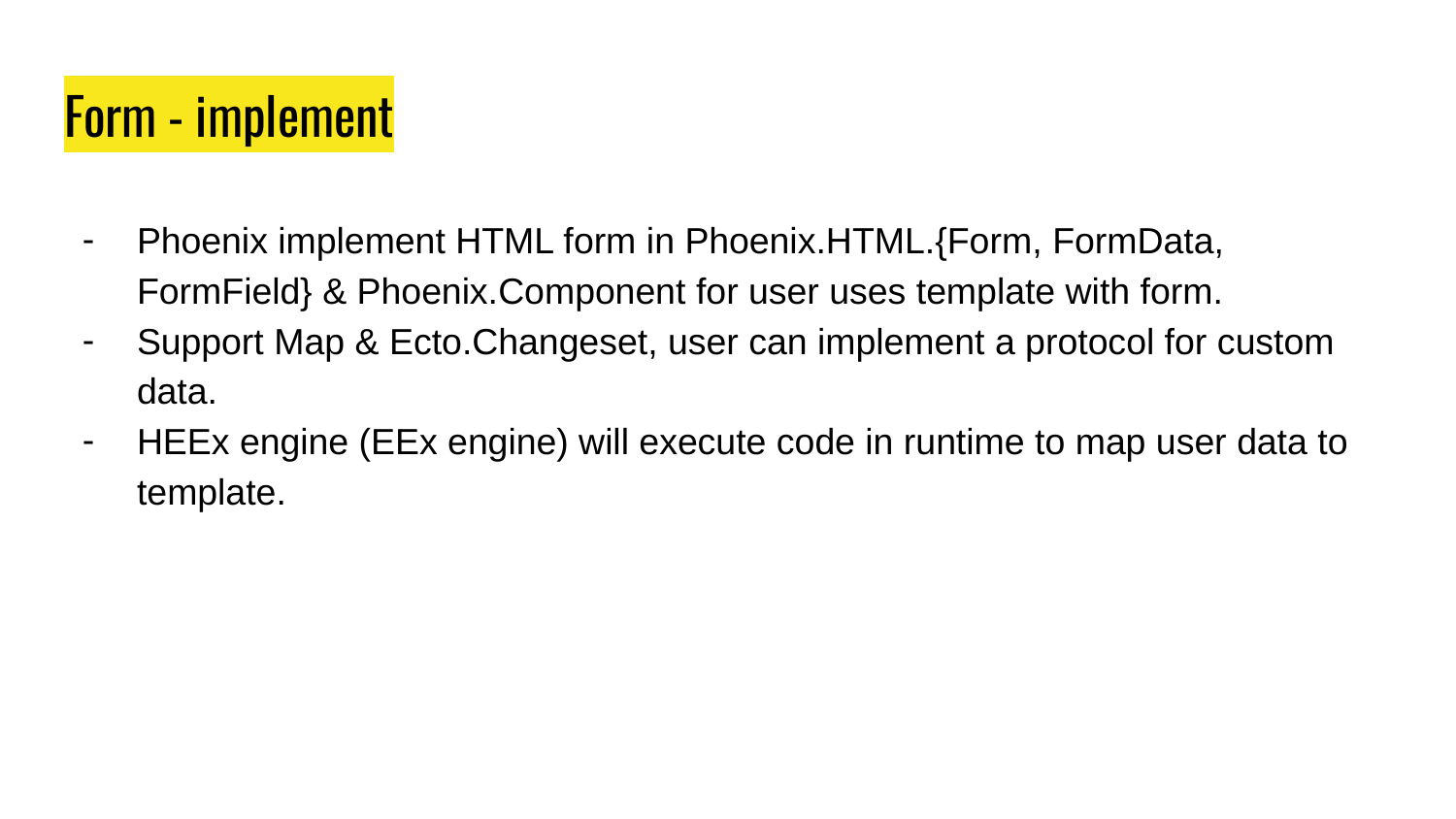

# Form - implement
Phoenix implement HTML form in Phoenix.HTML.{Form, FormData, FormField} & Phoenix.Component for user uses template with form.
Support Map & Ecto.Changeset, user can implement a protocol for custom data.
HEEx engine (EEx engine) will execute code in runtime to map user data to template.